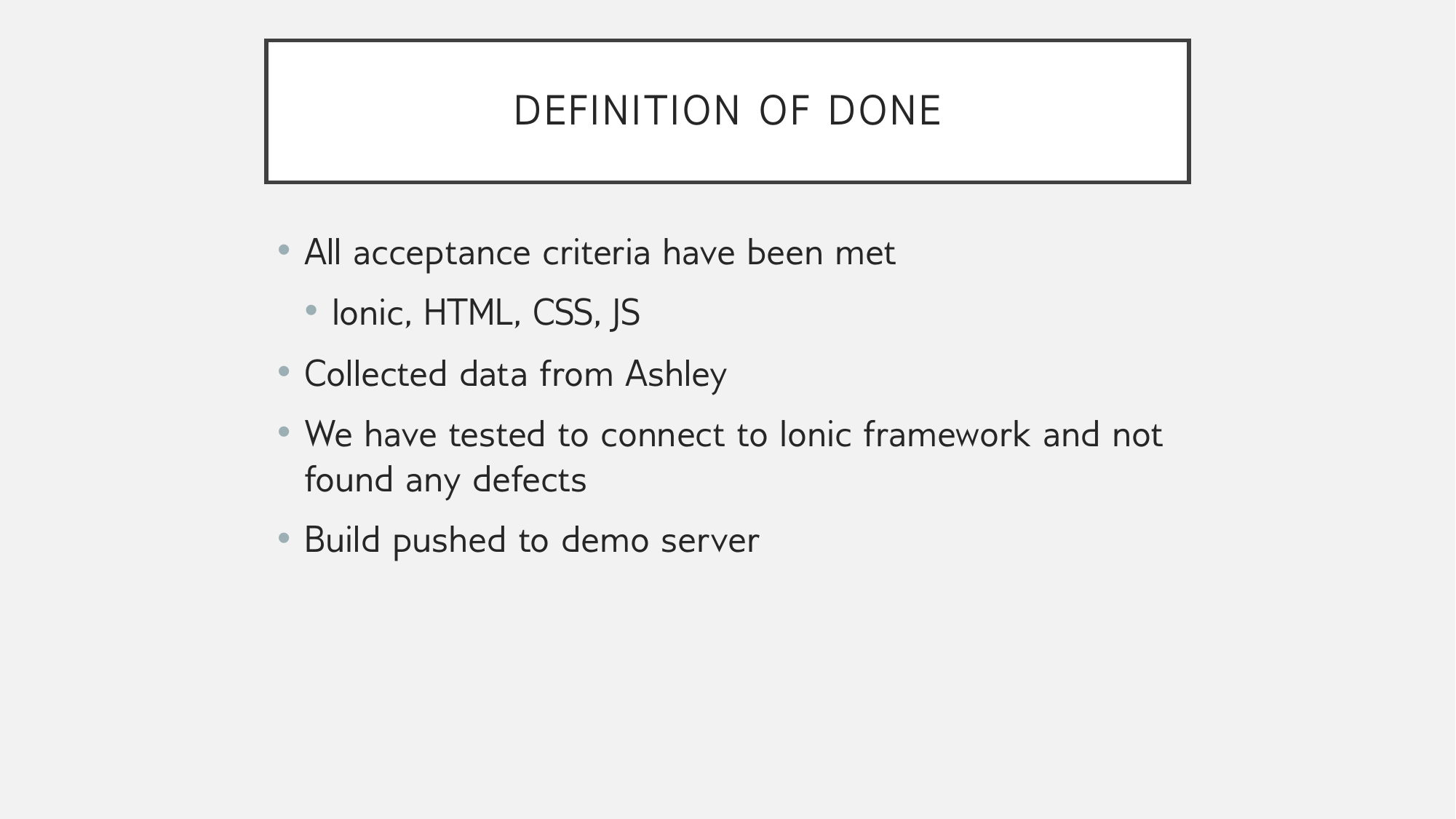

# Definition of done
All acceptance criteria have been met
Ionic, HTML, CSS, JS
Collected data from Ashley
We have tested to connect to Ionic framework and not found any defects
Build pushed to demo server